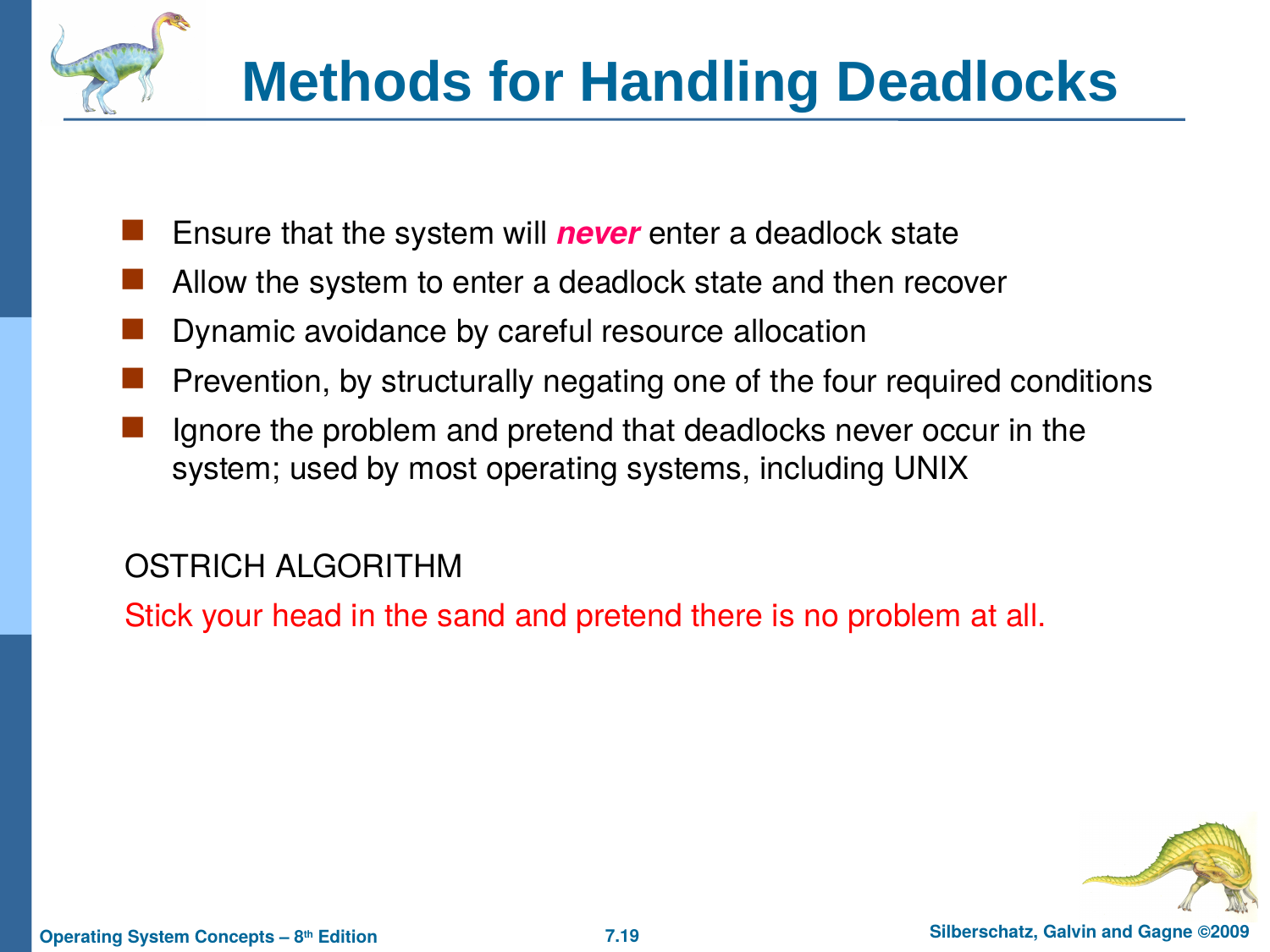

# Methods for Handling Deadlocks
Ensure that the system will never enter a deadlock state
Allow the system to enter a deadlock state and then recover
Dynamic avoidance by careful resource allocation
Prevention, by structurally negating one of the four required conditions
Ignore the problem and pretend that deadlocks never occur in the system; used by most operating systems, including UNIX

OSTRICH ALGORITHM
Stick your head in the sand and pretend there is no problem at all.